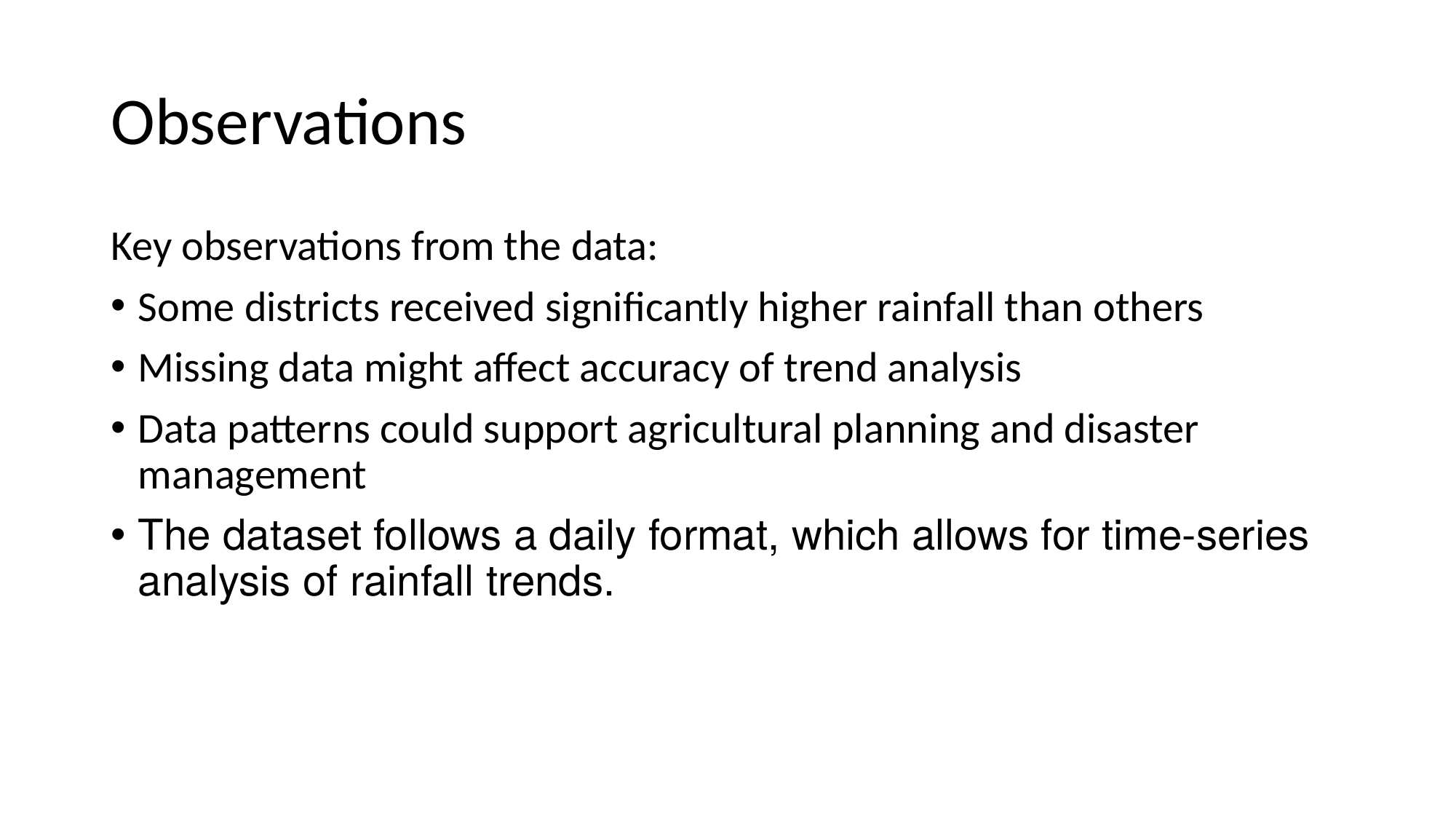

# Observations
Key observations from the data:
Some districts received significantly higher rainfall than others
Missing data might affect accuracy of trend analysis
Data patterns could support agricultural planning and disaster management
The dataset follows a daily format, which allows for time-series analysis of rainfall trends.